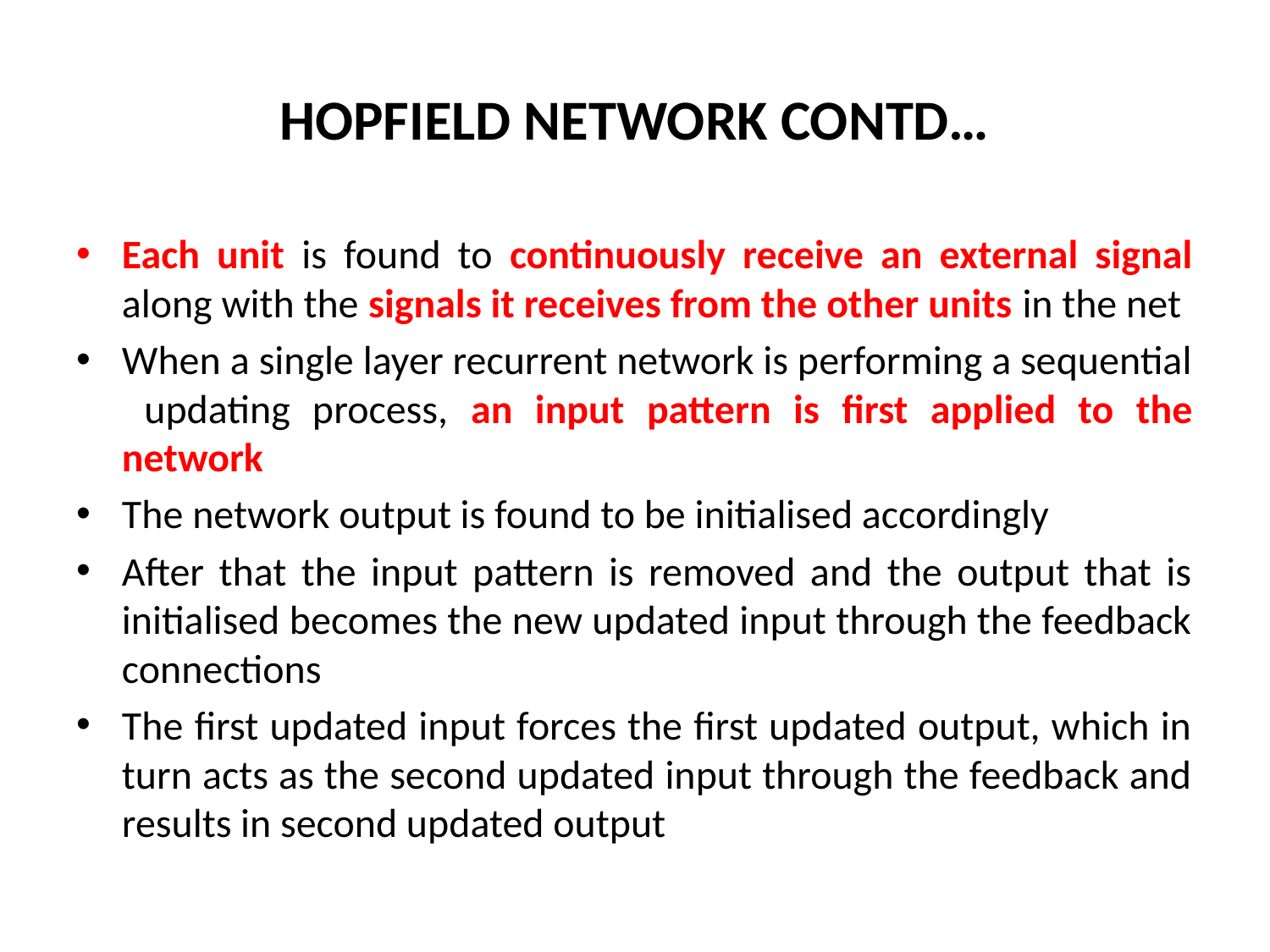

# HOPFIELD NETWORK CONTD…
Each unit is found to continuously receive an external signal along with the signals it receives from the other units in the net
When a single layer recurrent network is performing a sequential  updating process, an input pattern is first applied to the network
The network output is found to be initialised accordingly
After that the input pattern is removed and the output that is initialised becomes the new updated input through the feedback connections
The first updated input forces the first updated output, which in turn acts as the second updated input through the feedback and results in second updated output